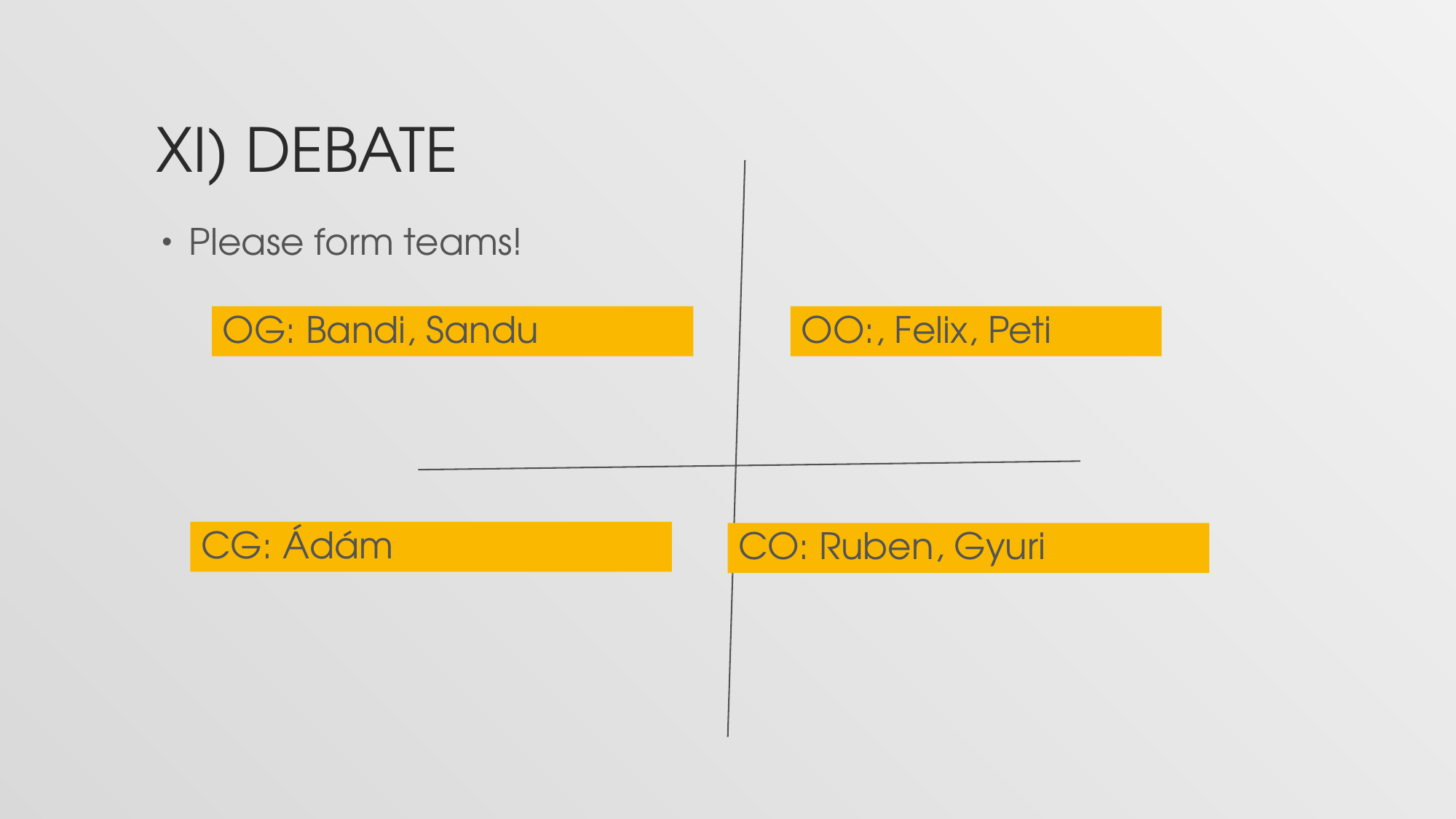

# XI) Debate
Please form teams!
OG: Bandi, Sandu
OO:, Felix, Peti
CG: Ádám
CO: Ruben, Gyuri